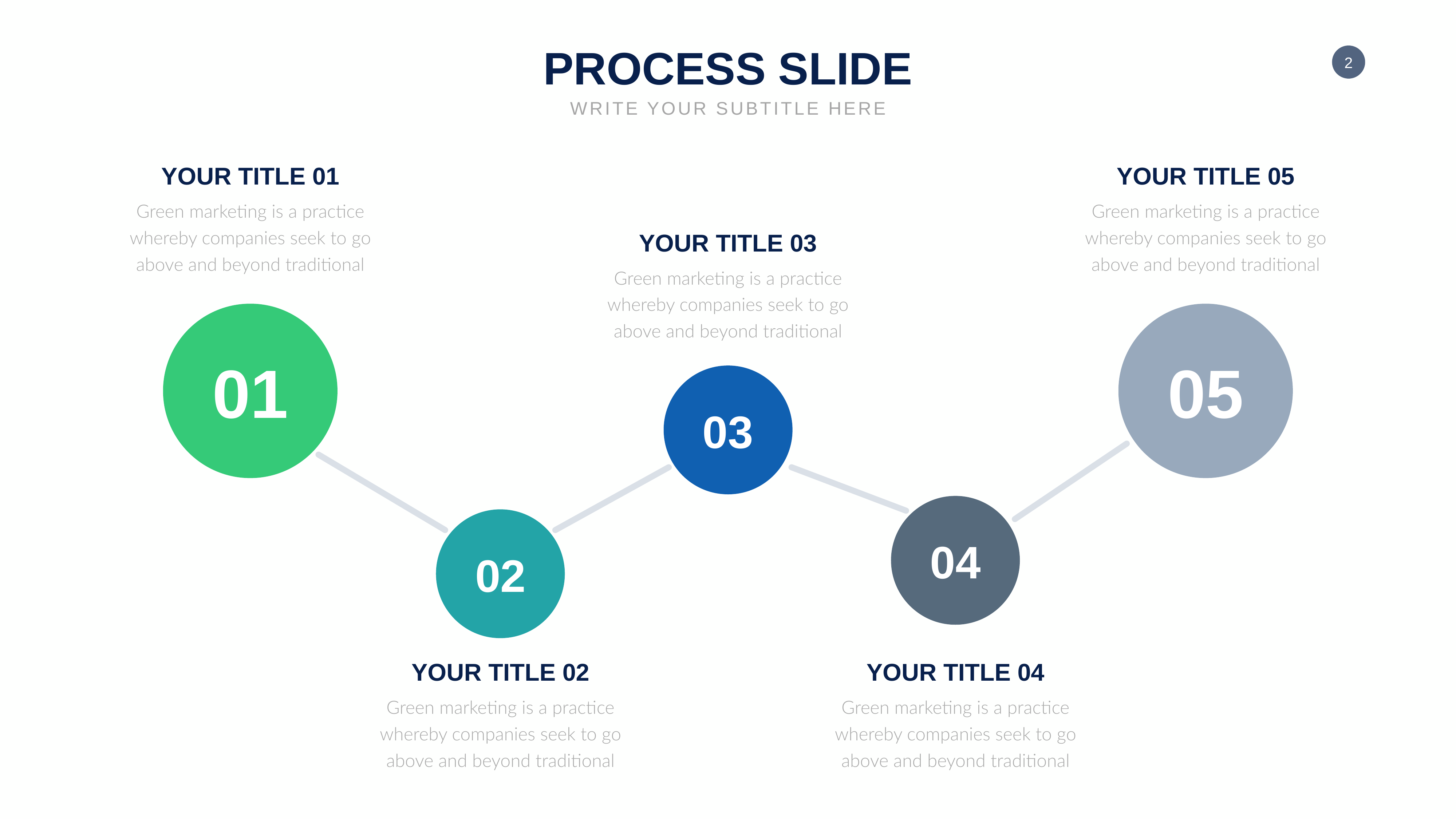

PROCESS SLIDE
WRITE YOUR SUBTITLE HERE
YOUR TITLE 01
YOUR TITLE 05
Green marketing is a practice whereby companies seek to go above and beyond traditional
Green marketing is a practice whereby companies seek to go above and beyond traditional
YOUR TITLE 03
Green marketing is a practice whereby companies seek to go above and beyond traditional

05
01

03

04
02
YOUR TITLE 02
YOUR TITLE 04
Green marketing is a practice whereby companies seek to go above and beyond traditional
Green marketing is a practice whereby companies seek to go above and beyond traditional